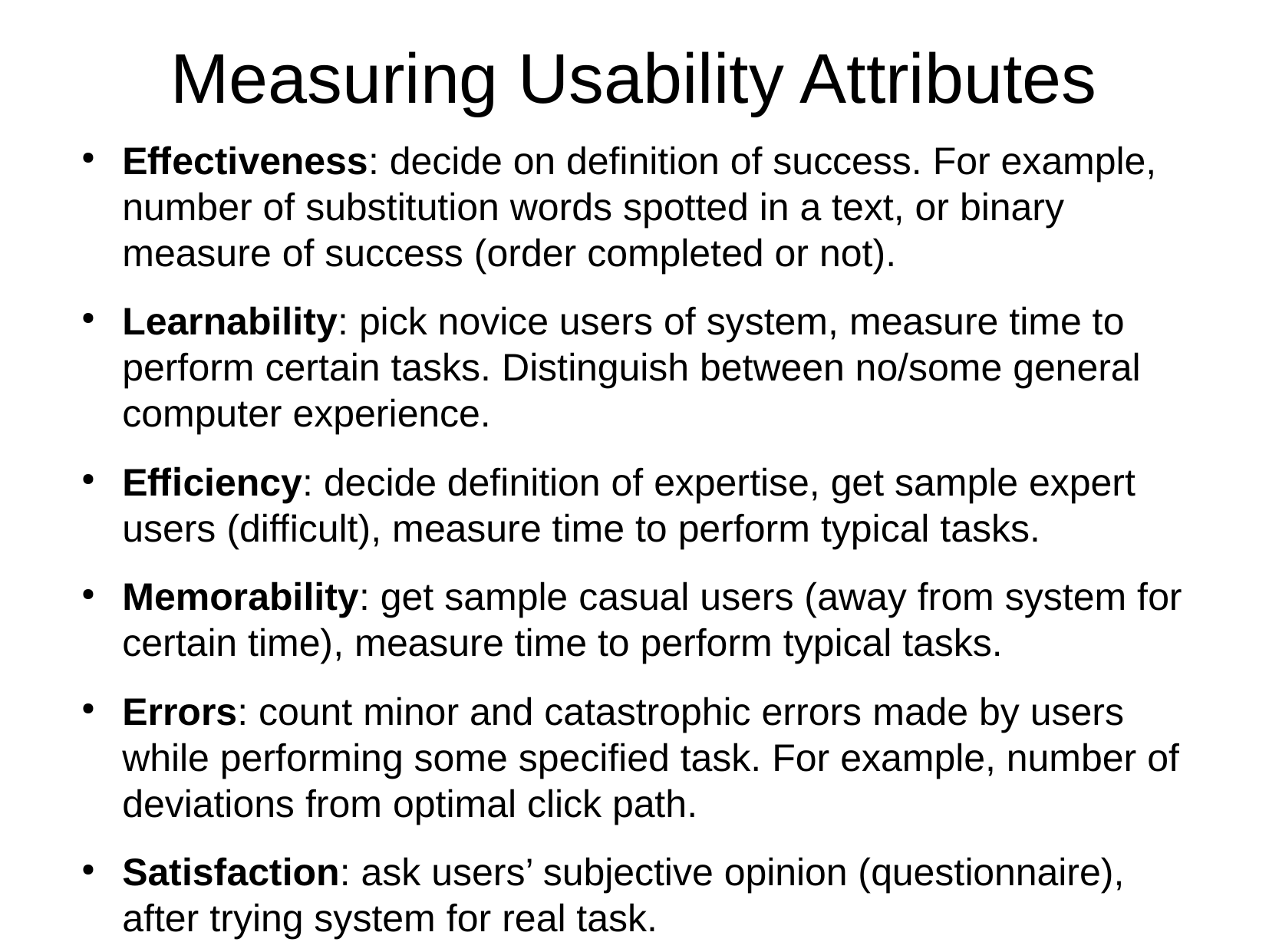

Measuring Usability Attributes
Eﬀectiveness: decide on deﬁnition of success. For example, number of substitution words spotted in a text, or binary measure of success (order completed or not).
Learnability: pick novice users of system, measure time to perform certain tasks. Distinguish between no/some general computer experience.
Eﬃciency: decide deﬁnition of expertise, get sample expert users (diﬃcult), measure time to perform typical tasks.
Memorability: get sample casual users (away from system for certain time), measure time to perform typical tasks.
Errors: count minor and catastrophic errors made by users while performing some speciﬁed task. For example, number of deviations from optimal click path.
Satisfaction: ask users’ subjective opinion (questionnaire), after trying system for real task.